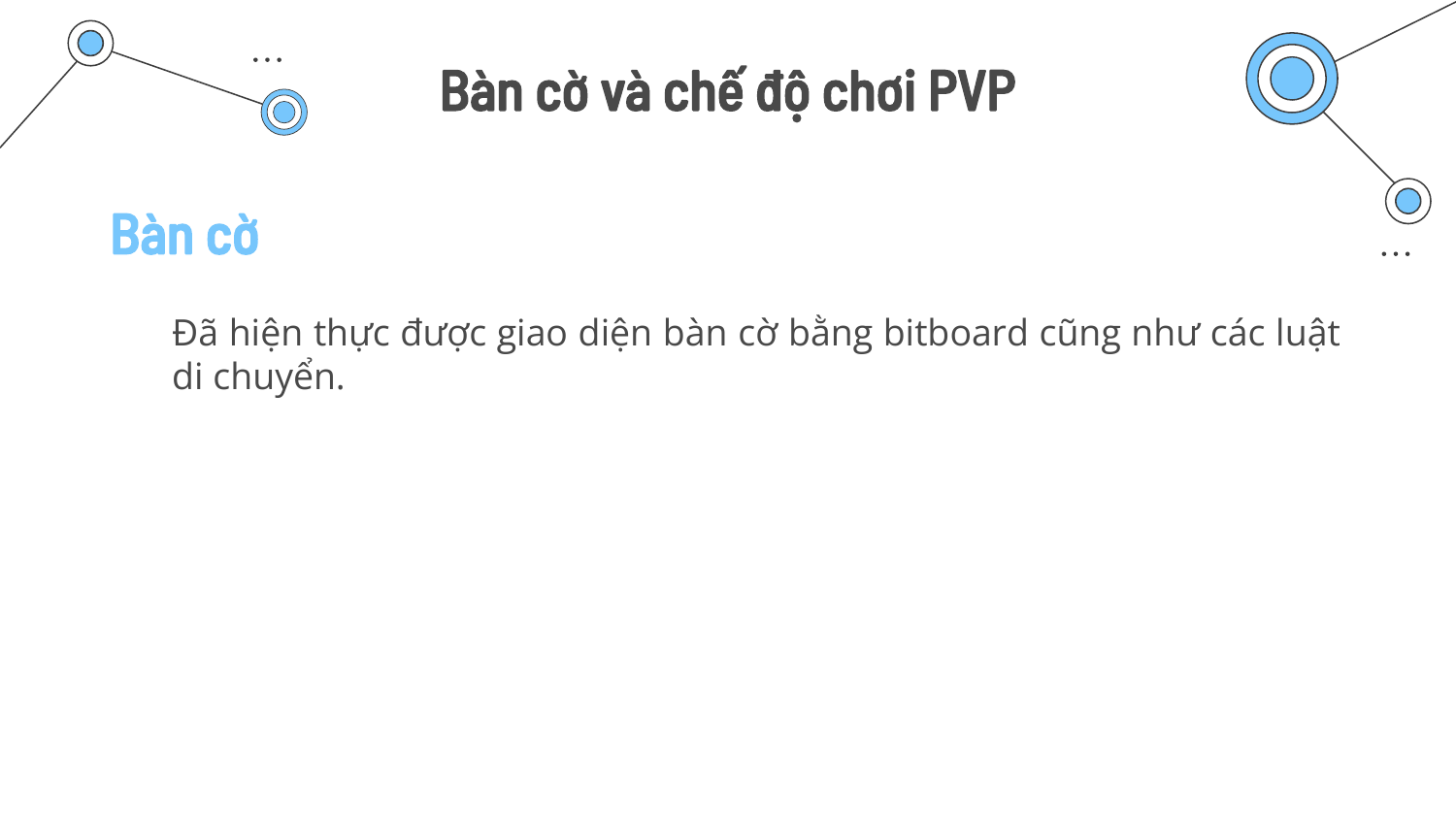

# Bàn cờ và chế độ chơi PVP
Bàn cờ
Đã hiện thực được giao diện bàn cờ bằng bitboard cũng như các luật di chuyển.